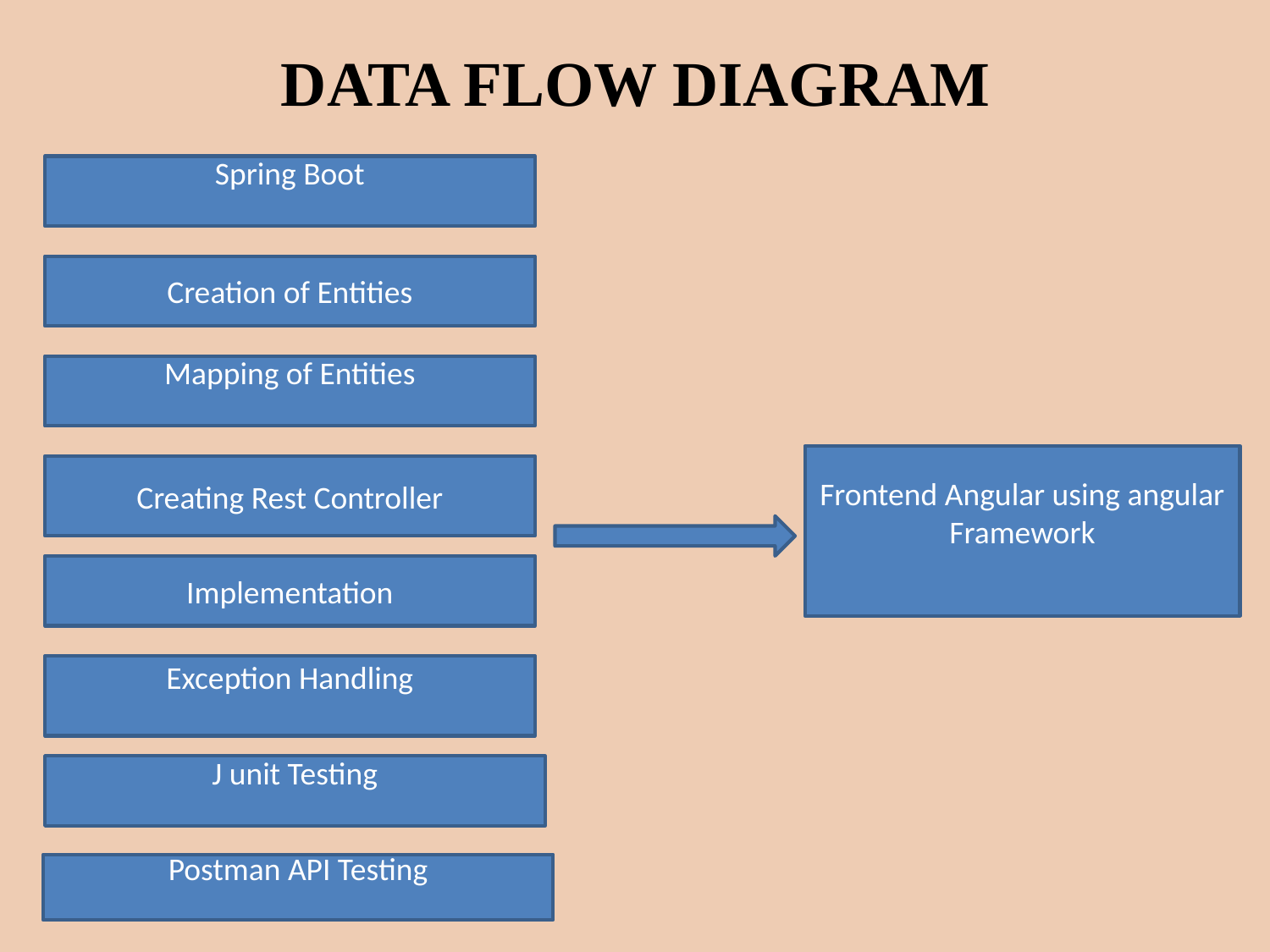

DATA FLOW DIAGRAM
Spring Boot

Creation of Entities

Mapping of Entities

Frontend Angular using angular Framework

Creating Rest Controller

Implementation
Exception Handling

J unit Testing

Postman API Testing